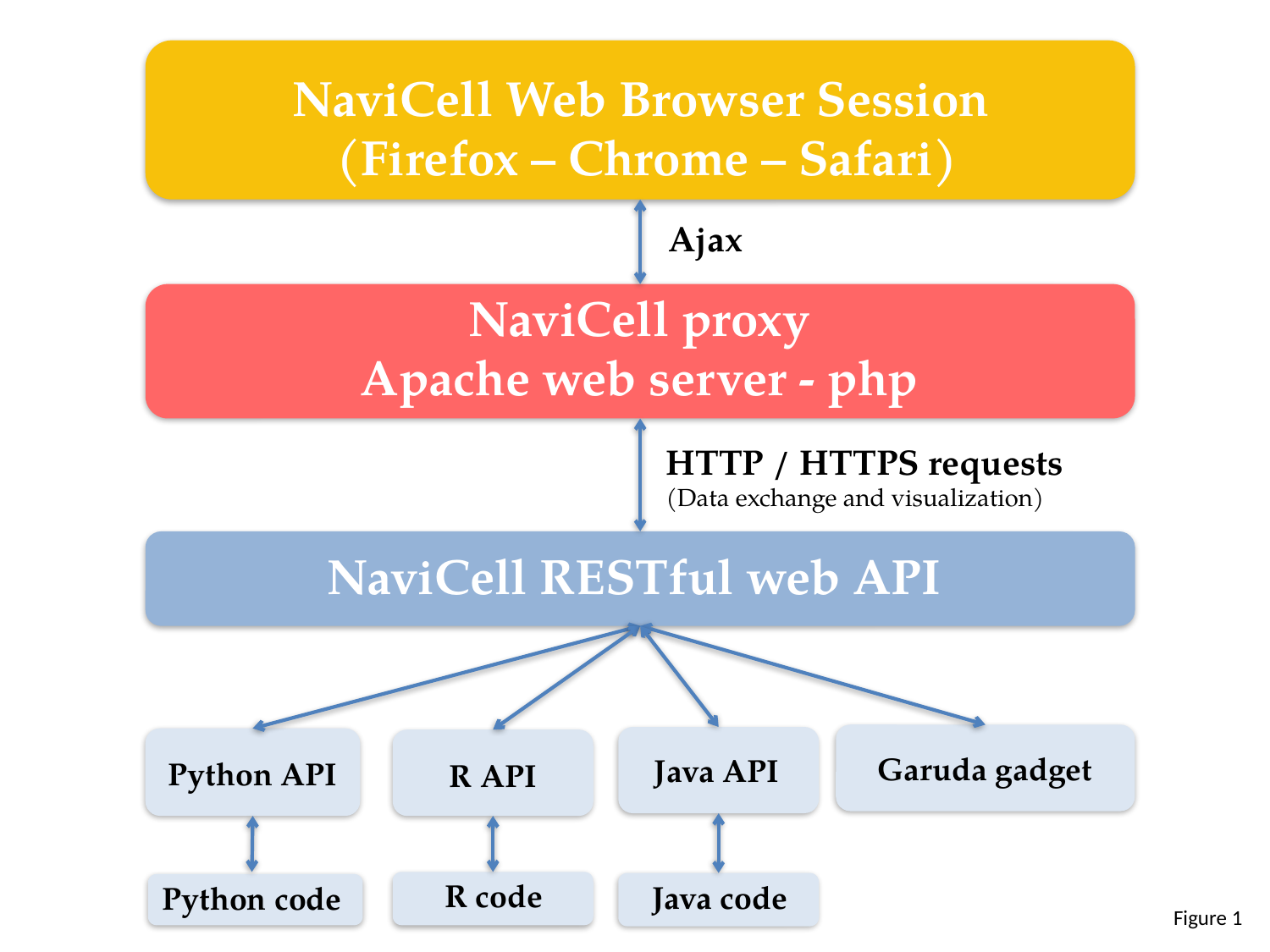

NaviCell Web Browser Session
 (Firefox – Chrome – Safari)
Ajax
NaviCell proxy
Apache web server - php

HTTP / HTTPS requests
(Data exchange and visualization)

NaviCell RESTful web API

Garuda gadget
Java API
Python API
R API
R code
Java code
Python code

Figure 1